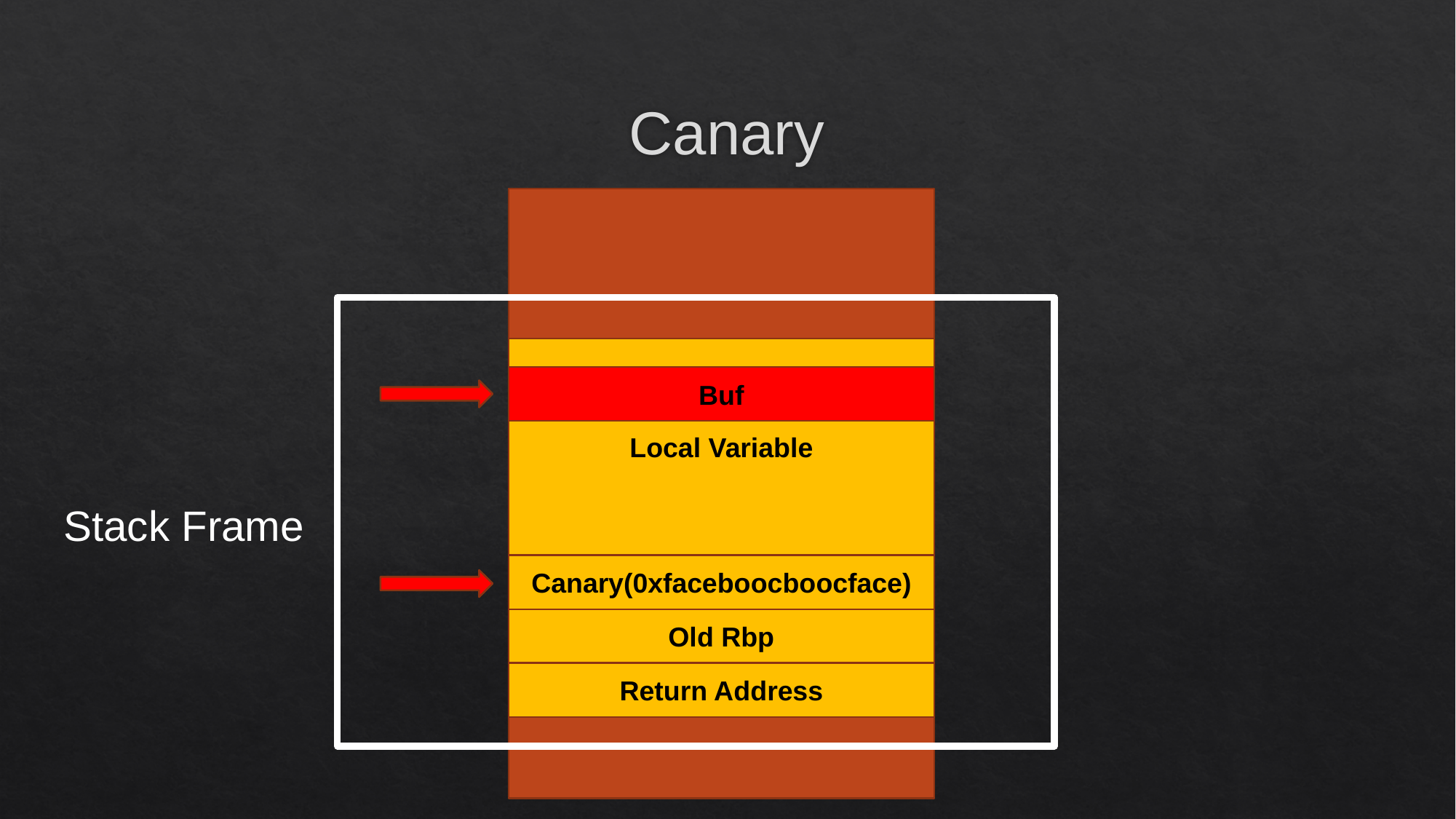

# Canary

Local Variable
Buf

Stack Frame
Canary(0xfaceboocboocface)

Old Rbp
Return Address